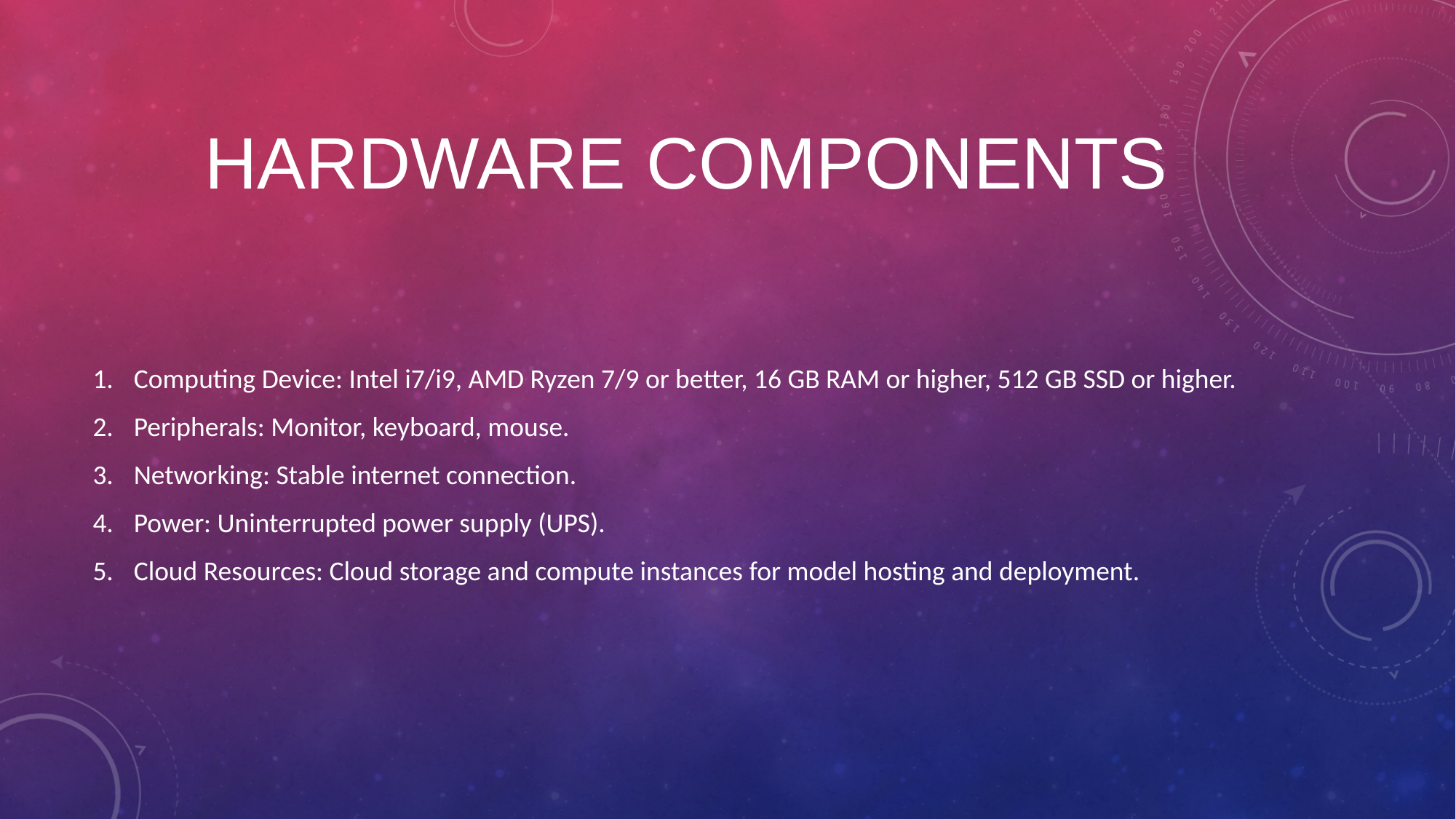

# Hardware components
Computing Device: Intel i7/i9, AMD Ryzen 7/9 or better, 16 GB RAM or higher, 512 GB SSD or higher.
Peripherals: Monitor, keyboard, mouse.
Networking: Stable internet connection.
Power: Uninterrupted power supply (UPS).
Cloud Resources: Cloud storage and compute instances for model hosting and deployment.